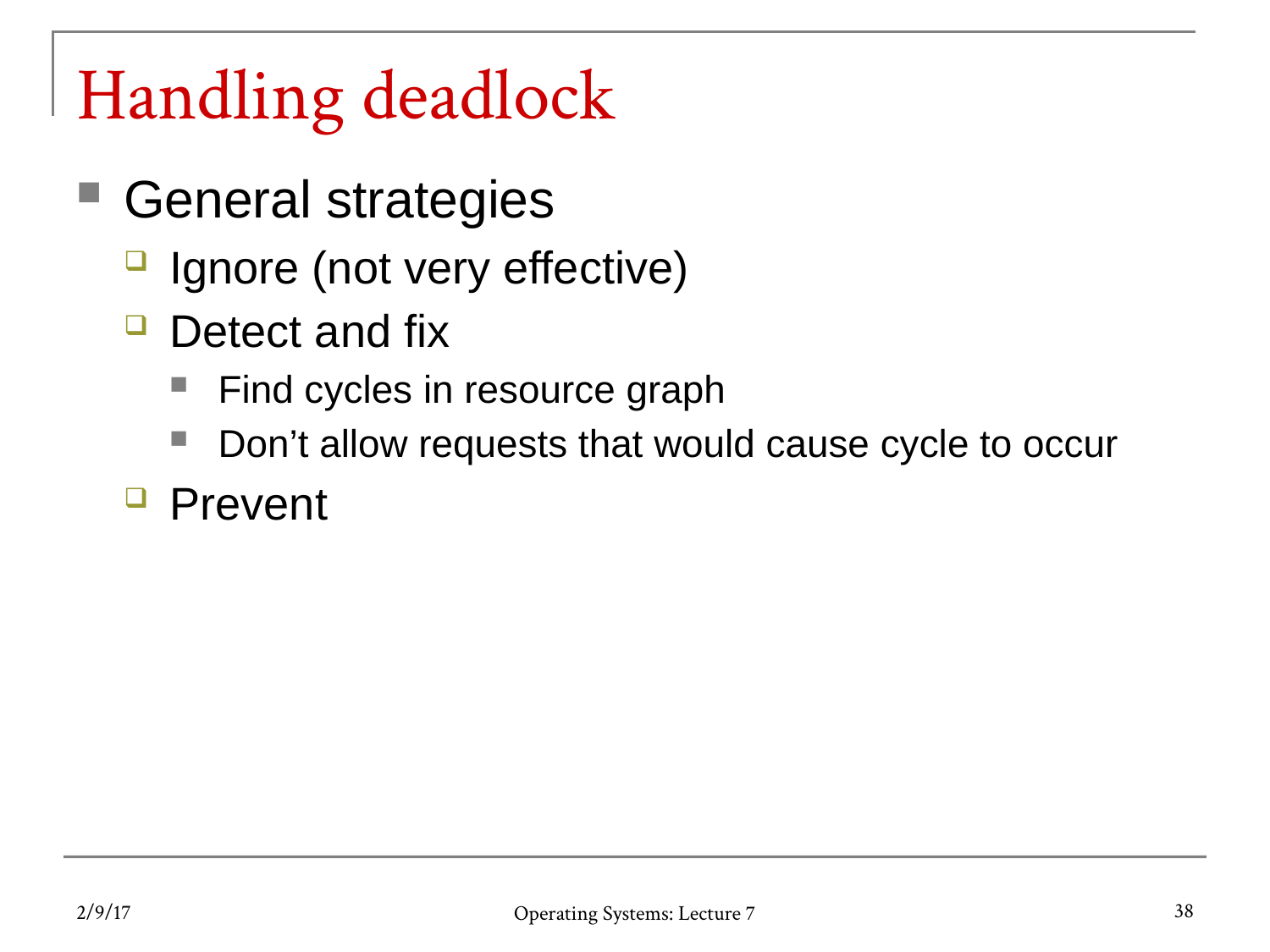

# Handling deadlock
General strategies
Ignore (not very effective)
Detect and fix
Find cycles in resource graph
Don’t allow requests that would cause cycle to occur
Prevent
2/9/17
38
Operating Systems: Lecture 7